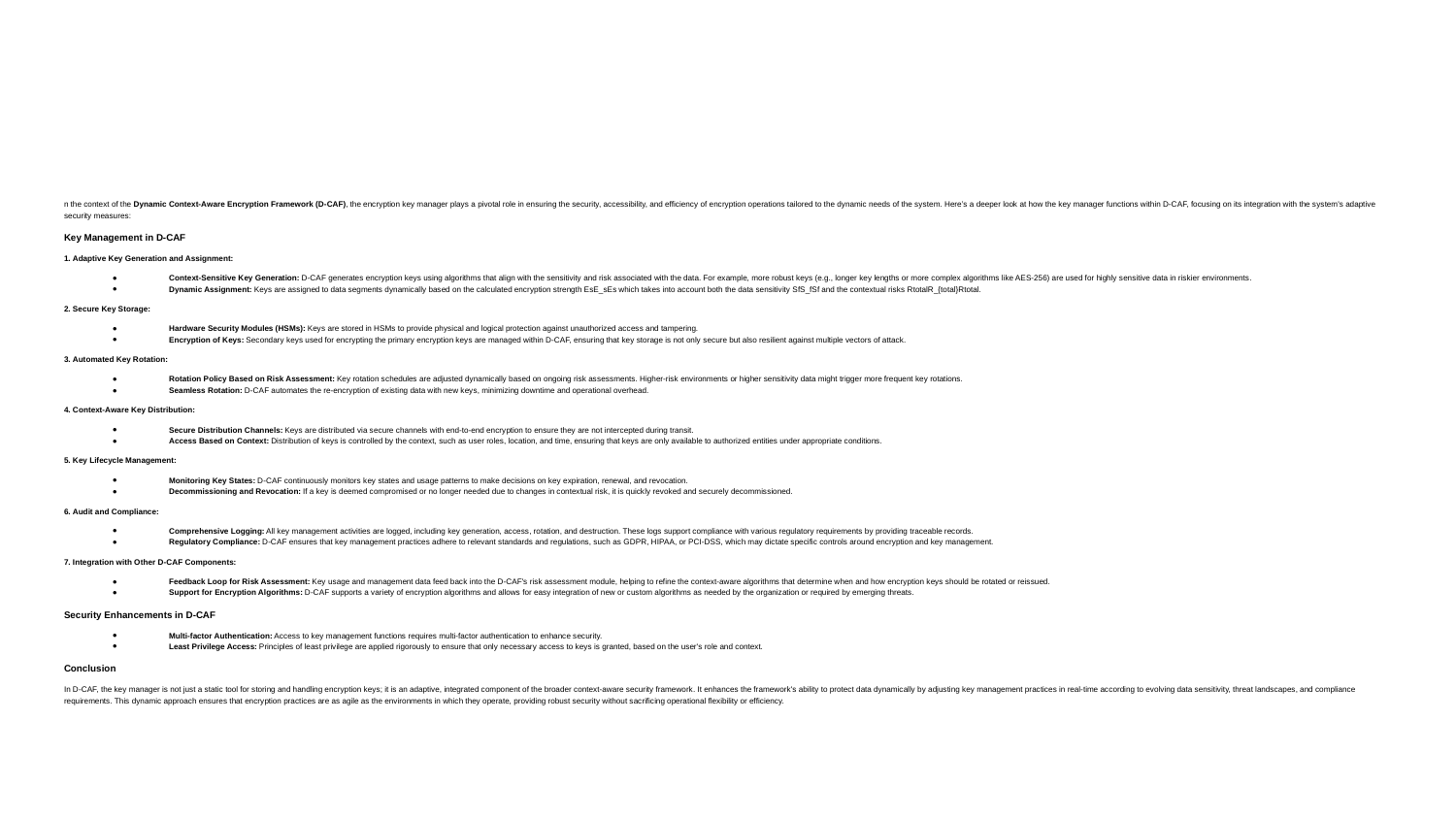

#
n the context of the Dynamic Context-Aware Encryption Framework (D-CAF), the encryption key manager plays a pivotal role in ensuring the security, accessibility, and efficiency of encryption operations tailored to the dynamic needs of the system. Here’s a deeper look at how the key manager functions within D-CAF, focusing on its integration with the system's adaptive security measures:
Key Management in D-CAF
1. Adaptive Key Generation and Assignment:
Context-Sensitive Key Generation: D-CAF generates encryption keys using algorithms that align with the sensitivity and risk associated with the data. For example, more robust keys (e.g., longer key lengths or more complex algorithms like AES-256) are used for highly sensitive data in riskier environments.
Dynamic Assignment: Keys are assigned to data segments dynamically based on the calculated encryption strength EsE_sEs​ which takes into account both the data sensitivity SfS_fSf​ and the contextual risks RtotalR_{total}Rtotal​.
2. Secure Key Storage:
Hardware Security Modules (HSMs): Keys are stored in HSMs to provide physical and logical protection against unauthorized access and tampering.
Encryption of Keys: Secondary keys used for encrypting the primary encryption keys are managed within D-CAF, ensuring that key storage is not only secure but also resilient against multiple vectors of attack.
3. Automated Key Rotation:
Rotation Policy Based on Risk Assessment: Key rotation schedules are adjusted dynamically based on ongoing risk assessments. Higher-risk environments or higher sensitivity data might trigger more frequent key rotations.
Seamless Rotation: D-CAF automates the re-encryption of existing data with new keys, minimizing downtime and operational overhead.
4. Context-Aware Key Distribution:
Secure Distribution Channels: Keys are distributed via secure channels with end-to-end encryption to ensure they are not intercepted during transit.
Access Based on Context: Distribution of keys is controlled by the context, such as user roles, location, and time, ensuring that keys are only available to authorized entities under appropriate conditions.
5. Key Lifecycle Management:
Monitoring Key States: D-CAF continuously monitors key states and usage patterns to make decisions on key expiration, renewal, and revocation.
Decommissioning and Revocation: If a key is deemed compromised or no longer needed due to changes in contextual risk, it is quickly revoked and securely decommissioned.
6. Audit and Compliance:
Comprehensive Logging: All key management activities are logged, including key generation, access, rotation, and destruction. These logs support compliance with various regulatory requirements by providing traceable records.
Regulatory Compliance: D-CAF ensures that key management practices adhere to relevant standards and regulations, such as GDPR, HIPAA, or PCI-DSS, which may dictate specific controls around encryption and key management.
7. Integration with Other D-CAF Components:
Feedback Loop for Risk Assessment: Key usage and management data feed back into the D-CAF's risk assessment module, helping to refine the context-aware algorithms that determine when and how encryption keys should be rotated or reissued.
Support for Encryption Algorithms: D-CAF supports a variety of encryption algorithms and allows for easy integration of new or custom algorithms as needed by the organization or required by emerging threats.
Security Enhancements in D-CAF
Multi-factor Authentication: Access to key management functions requires multi-factor authentication to enhance security.
Least Privilege Access: Principles of least privilege are applied rigorously to ensure that only necessary access to keys is granted, based on the user's role and context.
Conclusion
In D-CAF, the key manager is not just a static tool for storing and handling encryption keys; it is an adaptive, integrated component of the broader context-aware security framework. It enhances the framework's ability to protect data dynamically by adjusting key management practices in real-time according to evolving data sensitivity, threat landscapes, and compliance requirements. This dynamic approach ensures that encryption practices are as agile as the environments in which they operate, providing robust security without sacrificing operational flexibility or efficiency.